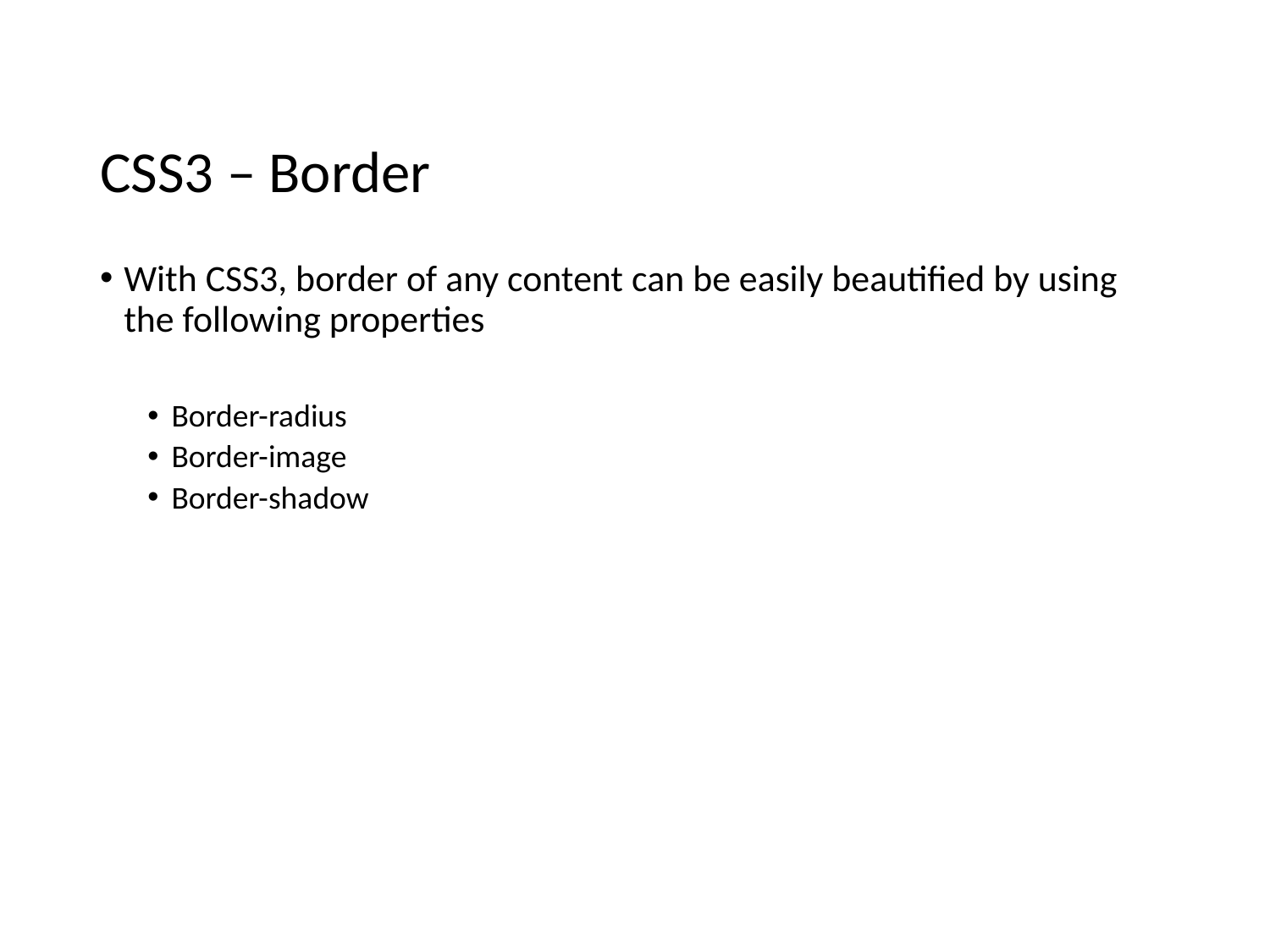

# CSS3 – Border
With CSS3, border of any content can be easily beautified by using the following properties

Border-radius
Border-image
Border-shadow